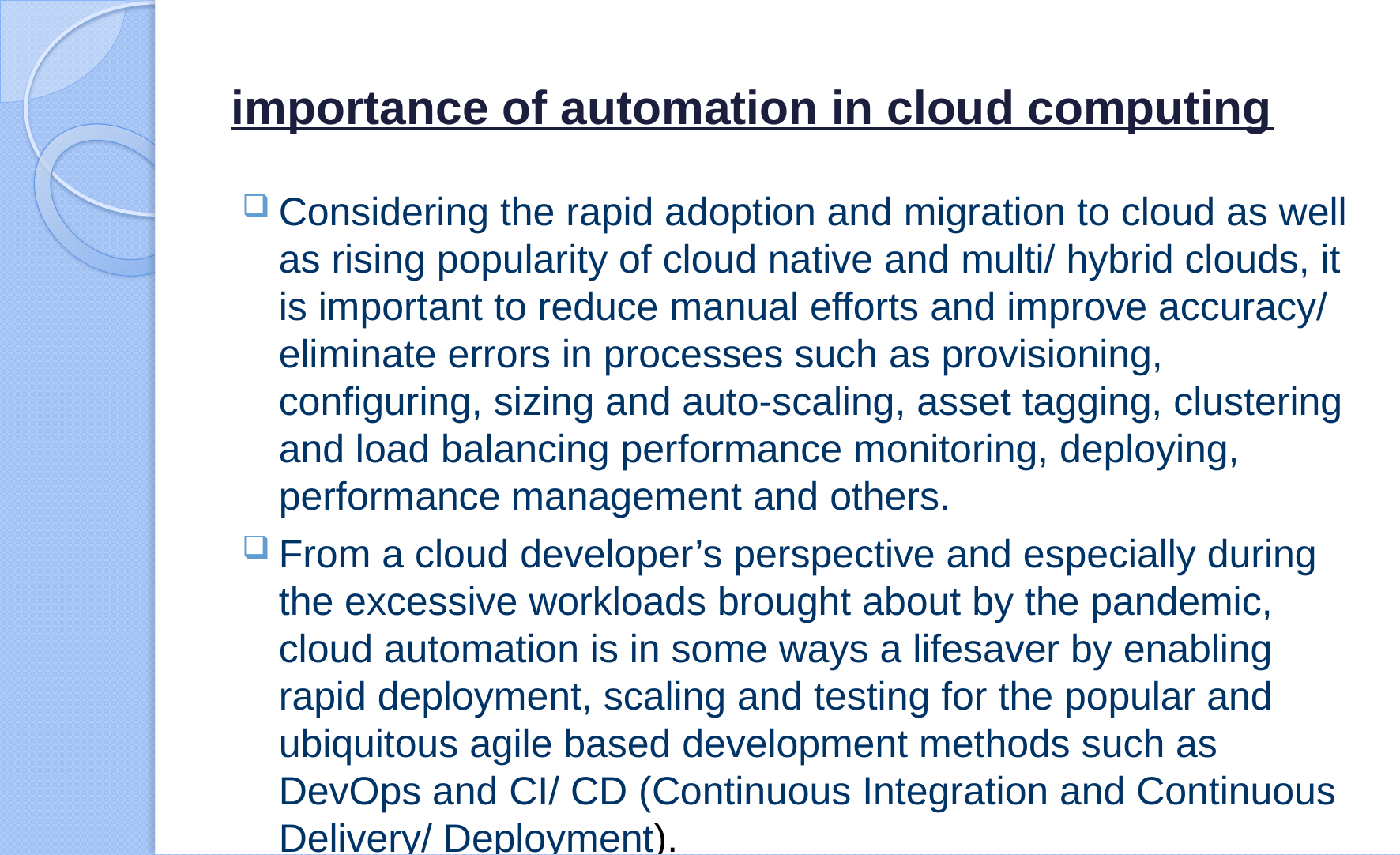

# importance of automation in cloud computing
Considering the rapid adoption and migration to cloud as well as rising popularity of cloud native and multi/ hybrid clouds, it is important to reduce manual efforts and improve accuracy/ eliminate errors in processes such as provisioning, configuring, sizing and auto-scaling, asset tagging, clustering and load balancing performance monitoring, deploying, performance management and others.
From a cloud developer’s perspective and especially during the excessive workloads brought about by the pandemic, cloud automation is in some ways a lifesaver by enabling rapid deployment, scaling and testing for the popular and ubiquitous agile based development methods such as DevOps and CI/ CD (Continuous Integration and Continuous Delivery/ Deployment).